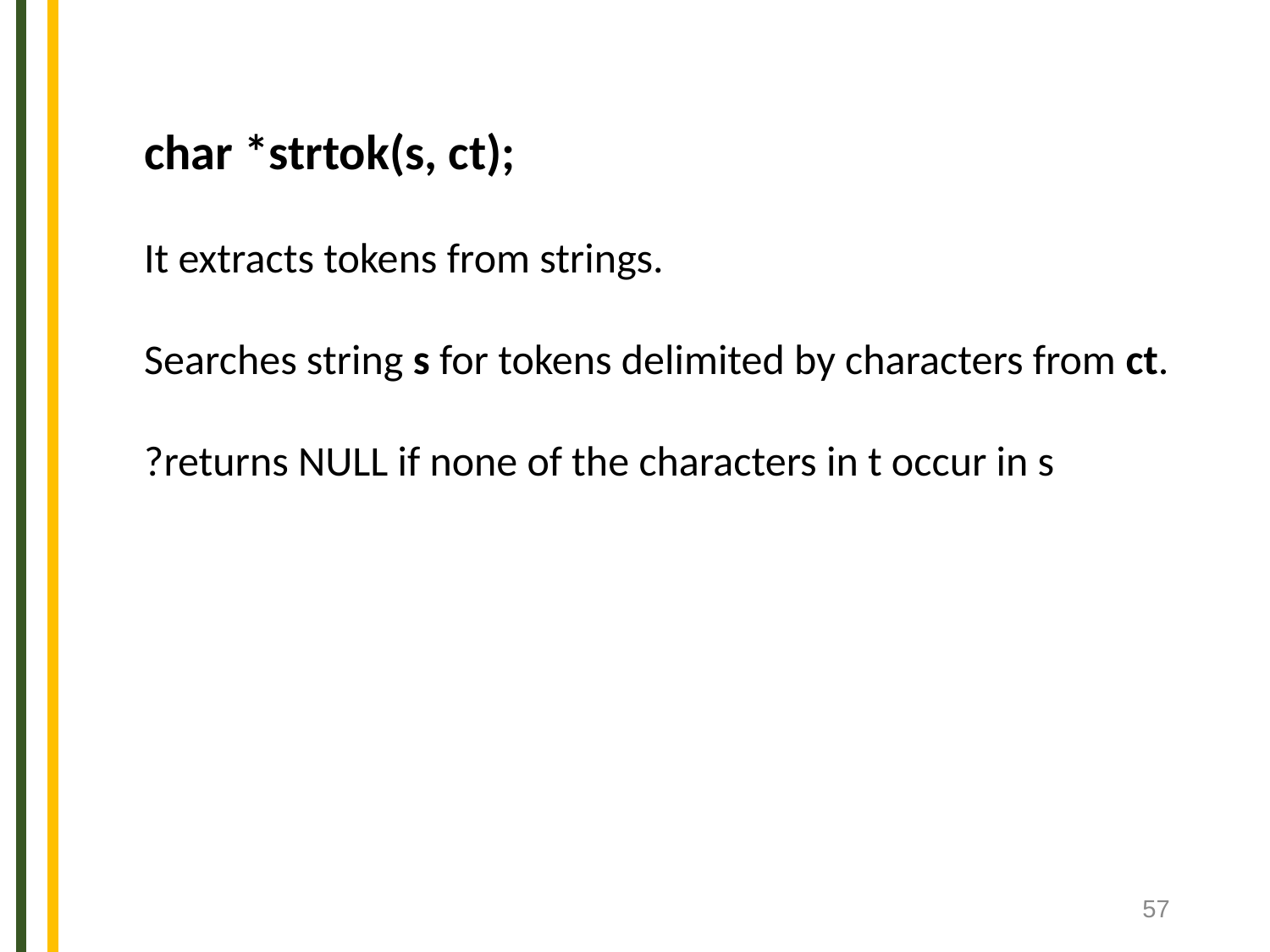

char *strtok(s, ct);

It extracts tokens from strings.

Searches string s for tokens delimited by characters from ct.

?returns NULL if none of the characters in t occur in s

57